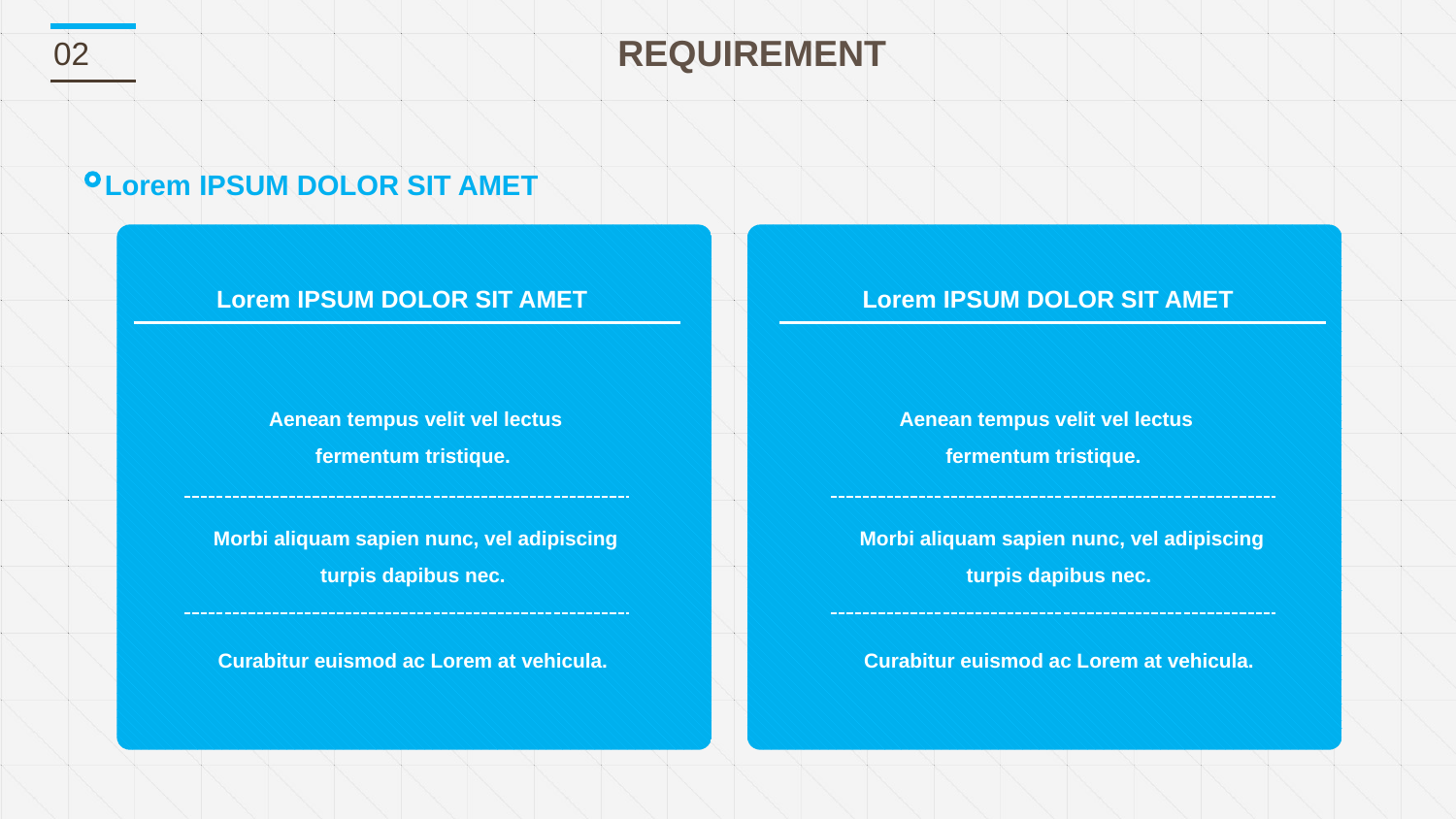

REQUIREMENT
02
Lorem IPSUM DOLOR SIT AMET

Lorem IPSUM DOLOR SIT AMET
Lorem IPSUM DOLOR SIT AMET
Aenean tempus velit vel lectus
fermentum tristique.
Aenean tempus velit vel lectus
fermentum tristique.
Morbi aliquam sapien nunc, vel adipiscing
turpis dapibus nec.
Morbi aliquam sapien nunc, vel adipiscing
turpis dapibus nec.
Curabitur euismod ac Lorem at vehicula.
Curabitur euismod ac Lorem at vehicula.